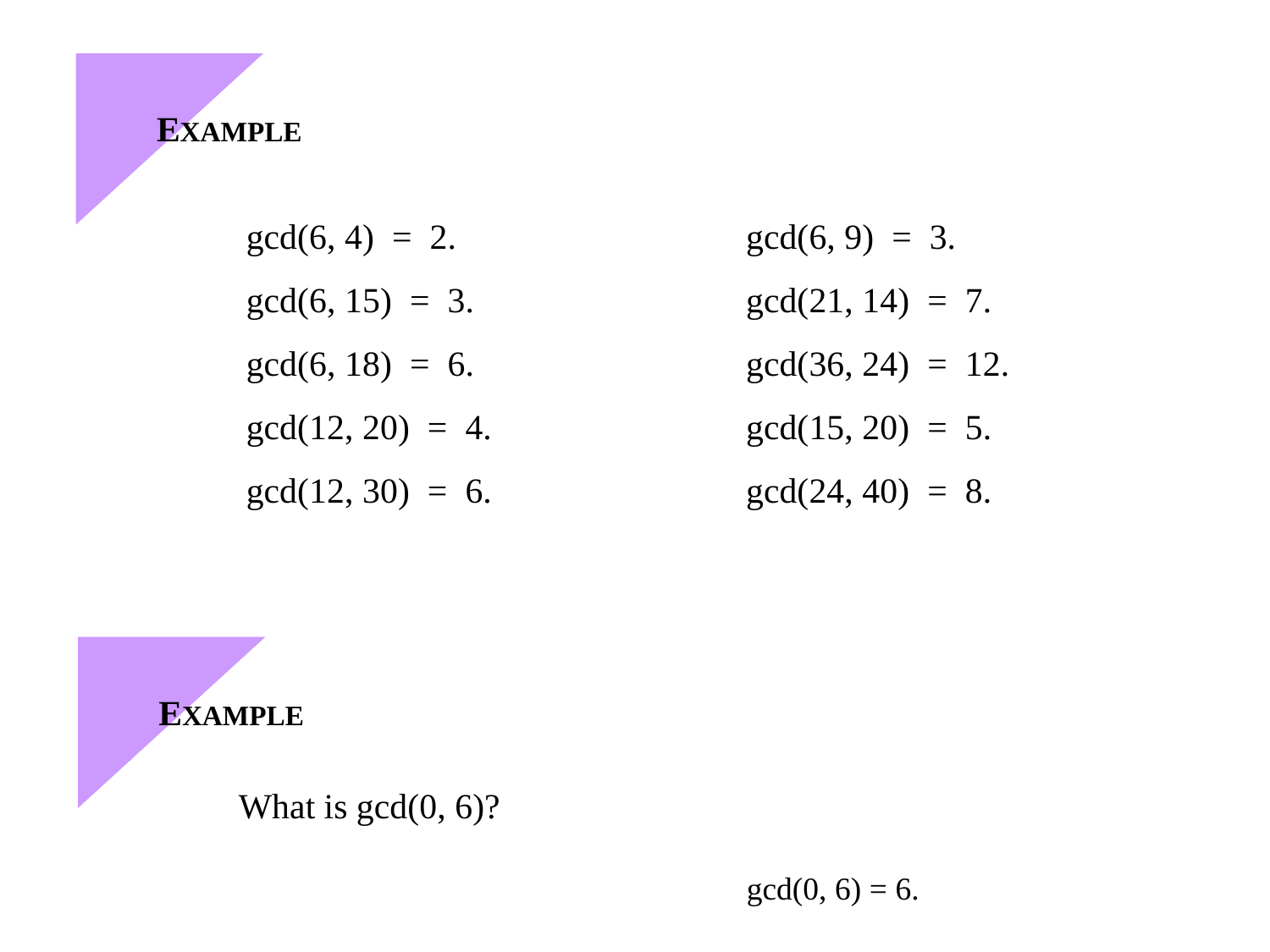

EXAMPLE
gcd(6, 4)  =  2.
gcd(6, 15)  =  3.
gcd(6, 18)  =  6.
gcd(12, 20)  =  4.
gcd(12, 30)  =  6.
gcd(6, 9)  =  3.
gcd(21, 14)  =  7.
gcd(36, 24)  =  12.
gcd(15, 20)  =  5.
gcd(24, 40)  =  8.

EXAMPLE
What is gcd(0, 6)?

				gcd(0, 6) = 6.